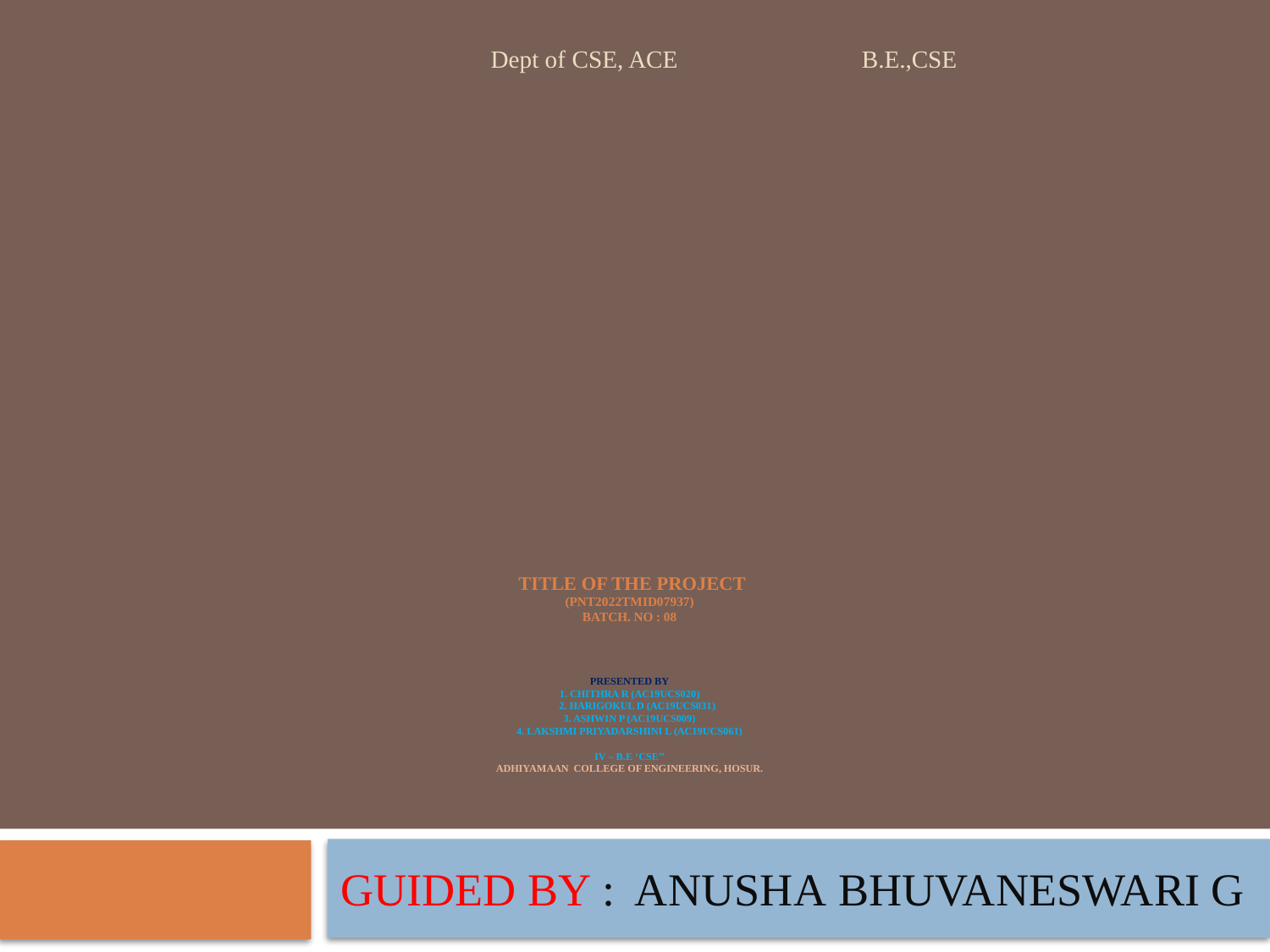

Dept of CSE, ACE                              B.E.,CSE
# TITLE OF THE PROJECT (PNT2022TMID07937) Batch. no : 08 PRESENTED BY 1. Chithra r (AC19UCS020) 2. Harigokul d (AC19UCS031) 3. Ashwin P (AC19UCS009) 4. Lakshmi priyadarshini l (AC19UCS061) IV – B.E ‘CSe’’ ADHIYAMAAN  COLLEGE OF ENGINEERING, HOSUR.
GUIDED BY :  ANUSHA BHUVANESWARI G